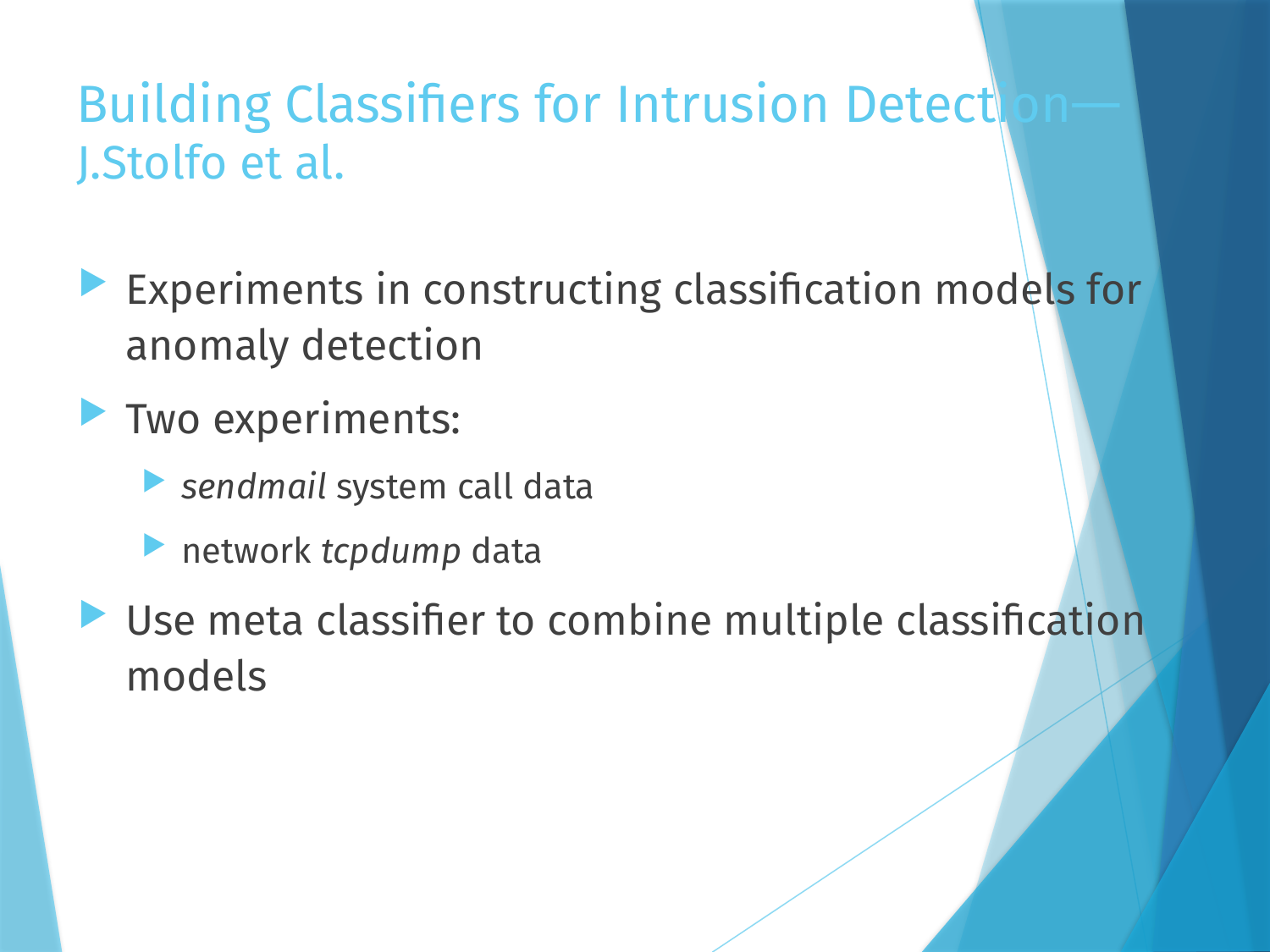

# Building Classifiers for Intrusion Detection—J.Stolfo et al.
Experiments in constructing classification models for anomaly detection
Two experiments:
sendmail system call data
network tcpdump data
Use meta classifier to combine multiple classification models